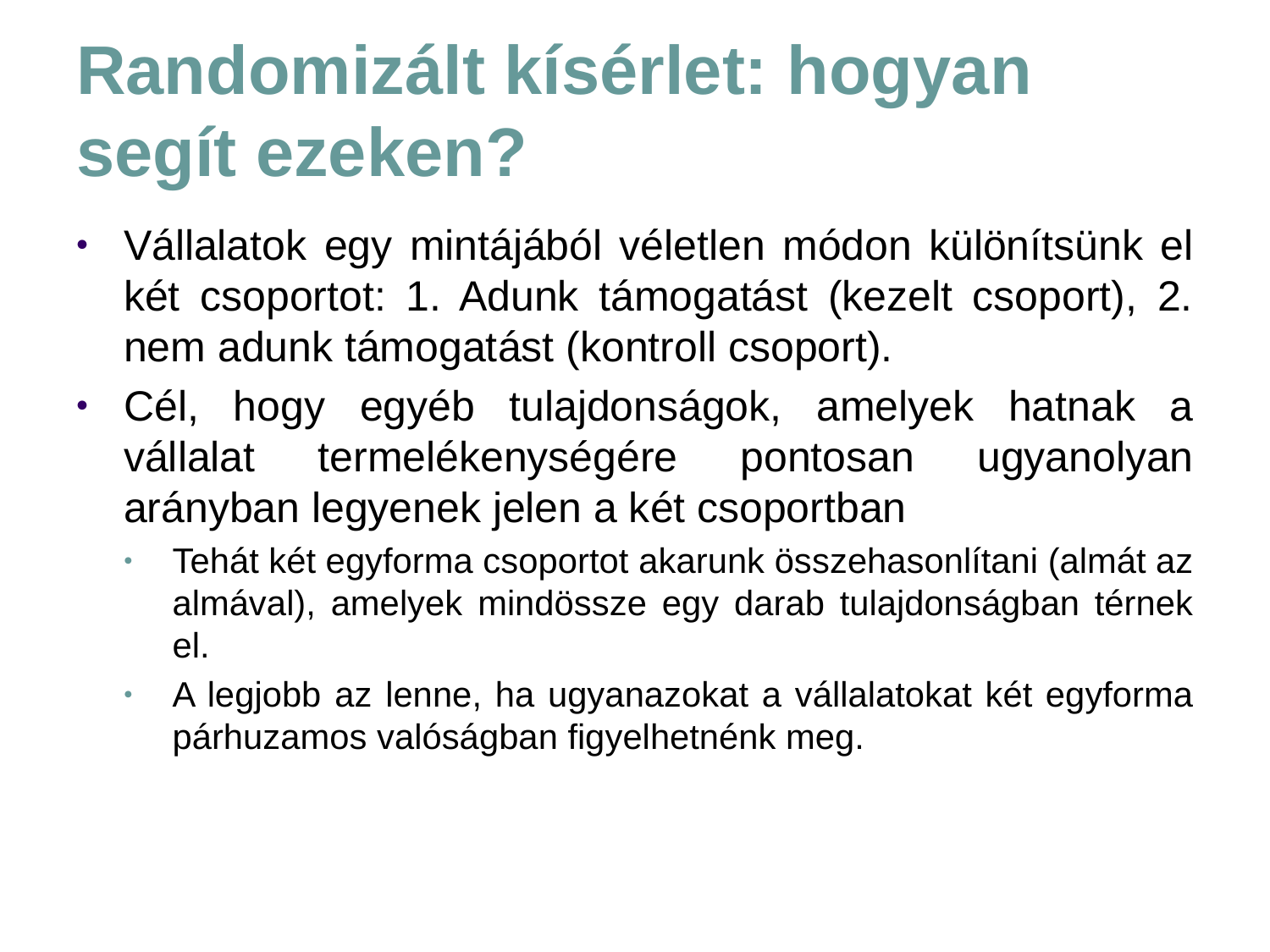

# Randomizált kísérlet: hogyan segít ezeken?
Vállalatok egy mintájából véletlen módon különítsünk el két csoportot: 1. Adunk támogatást (kezelt csoport), 2. nem adunk támogatást (kontroll csoport).
Cél, hogy egyéb tulajdonságok, amelyek hatnak a vállalat termelékenységére pontosan ugyanolyan arányban legyenek jelen a két csoportban
Tehát két egyforma csoportot akarunk összehasonlítani (almát az almával), amelyek mindössze egy darab tulajdonságban térnek el.
A legjobb az lenne, ha ugyanazokat a vállalatokat két egyforma párhuzamos valóságban figyelhetnénk meg.